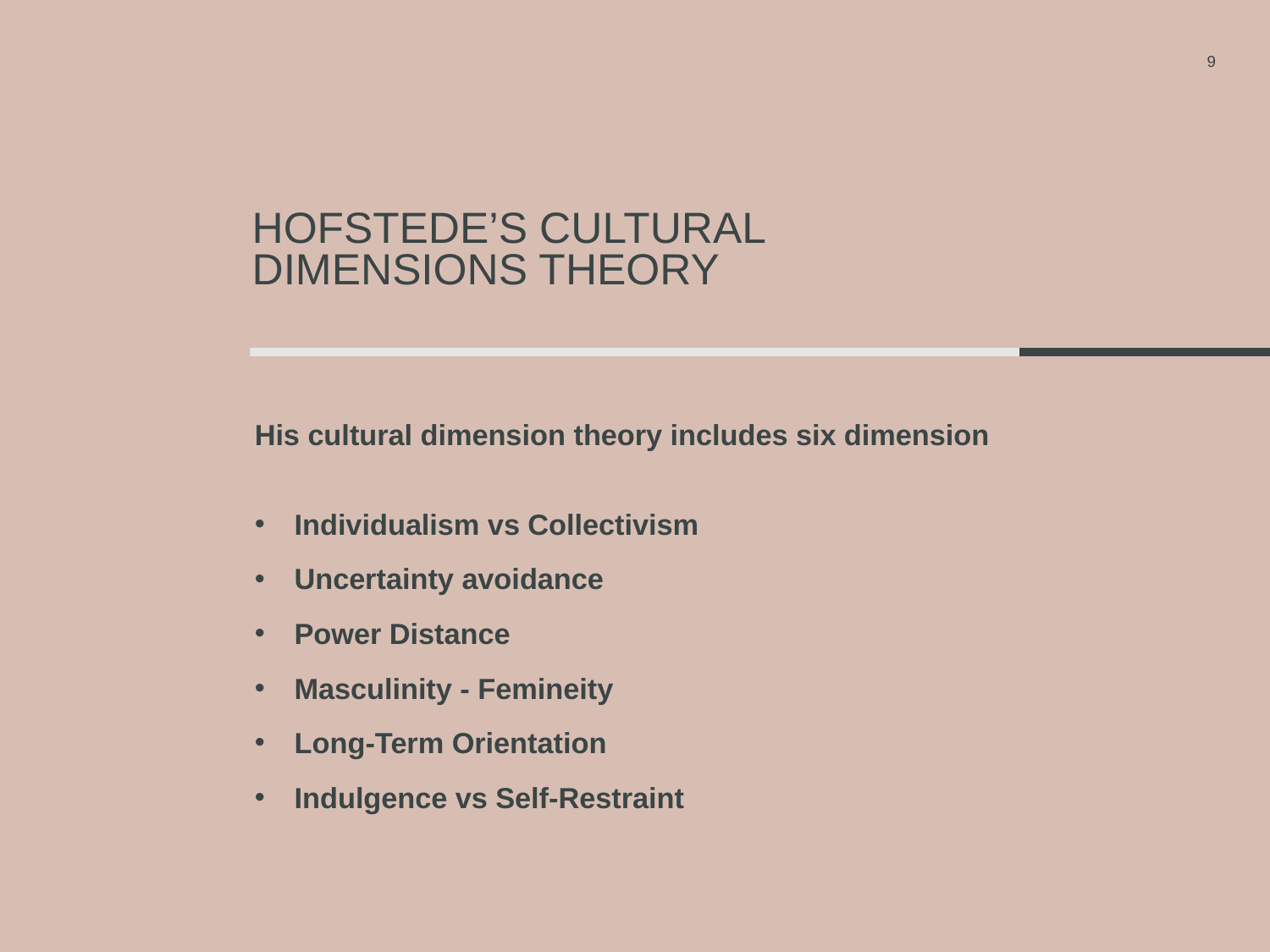

9
# Hofstede’s cultural dimensions theory
His cultural dimension theory includes six dimension
Individualism vs Collectivism
Uncertainty avoidance
Power Distance
Masculinity - Femineity
Long-Term Orientation
Indulgence vs Self-Restraint